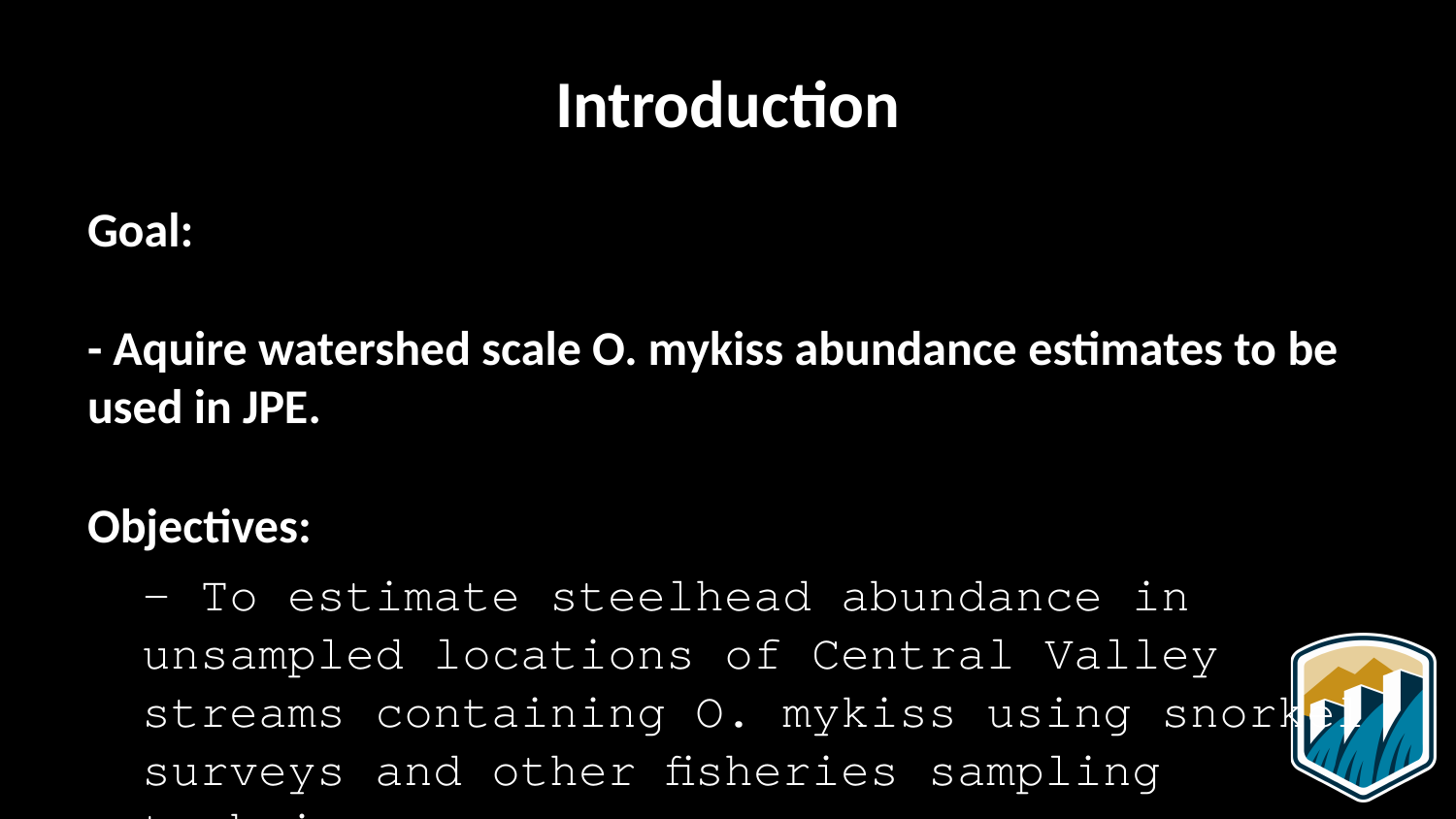

# Introduction
Goal:
- Aquire watershed scale O. mykiss abundance estimates to be used in JPE.
Objectives:
- To estimate steelhead abundance in unsampled locations of Central Valley streams containing O. mykiss using snorkel surveys and other fisheries sampling techniques.